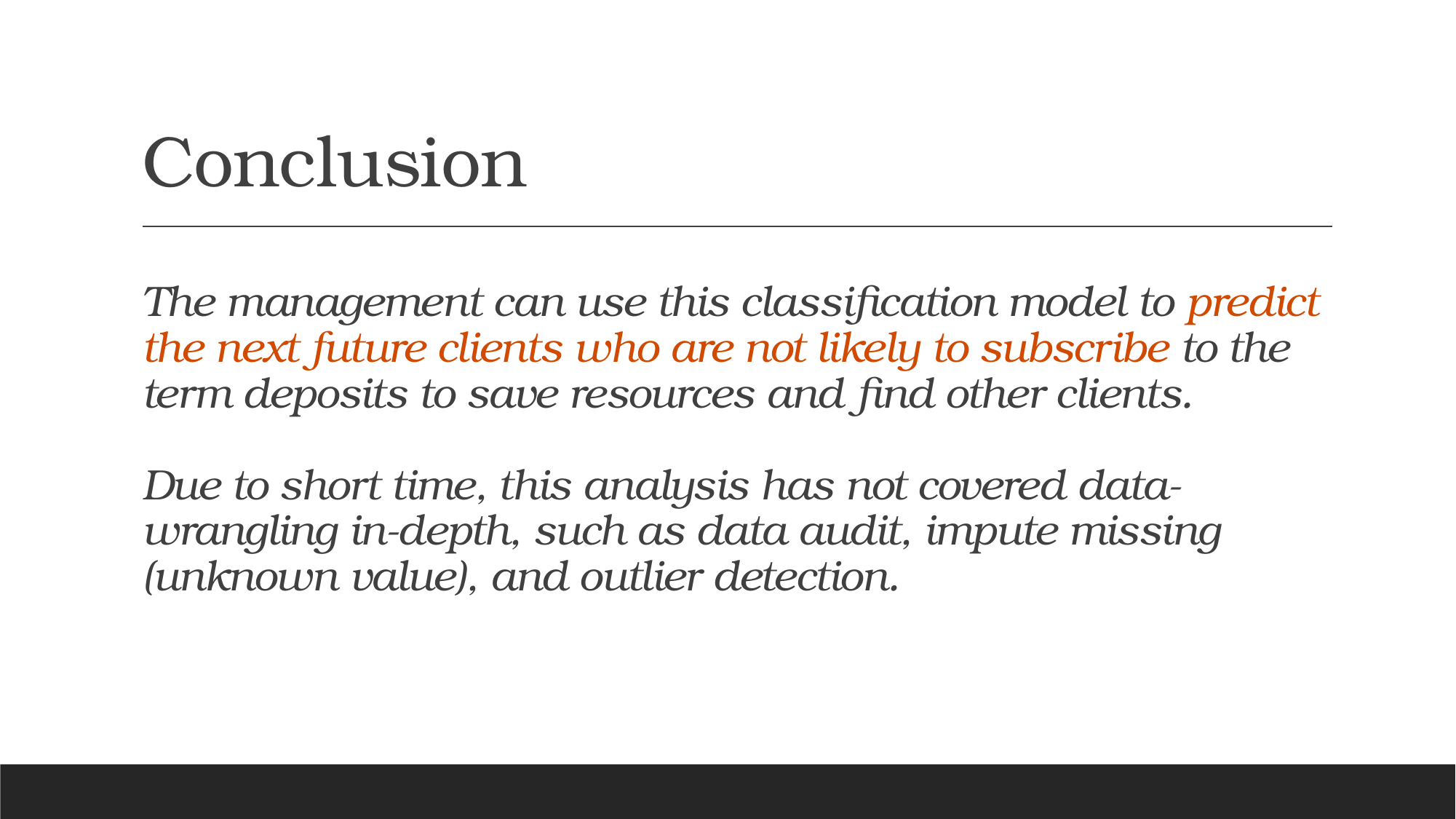

# Conclusion
The management can use this classification model to predict the next future clients who are not likely to subscribe to the term deposits to save resources and find other clients.

Due to short time, this analysis has not covered data-wrangling in-depth, such as data audit, impute missing (unknown value), and outlier detection.